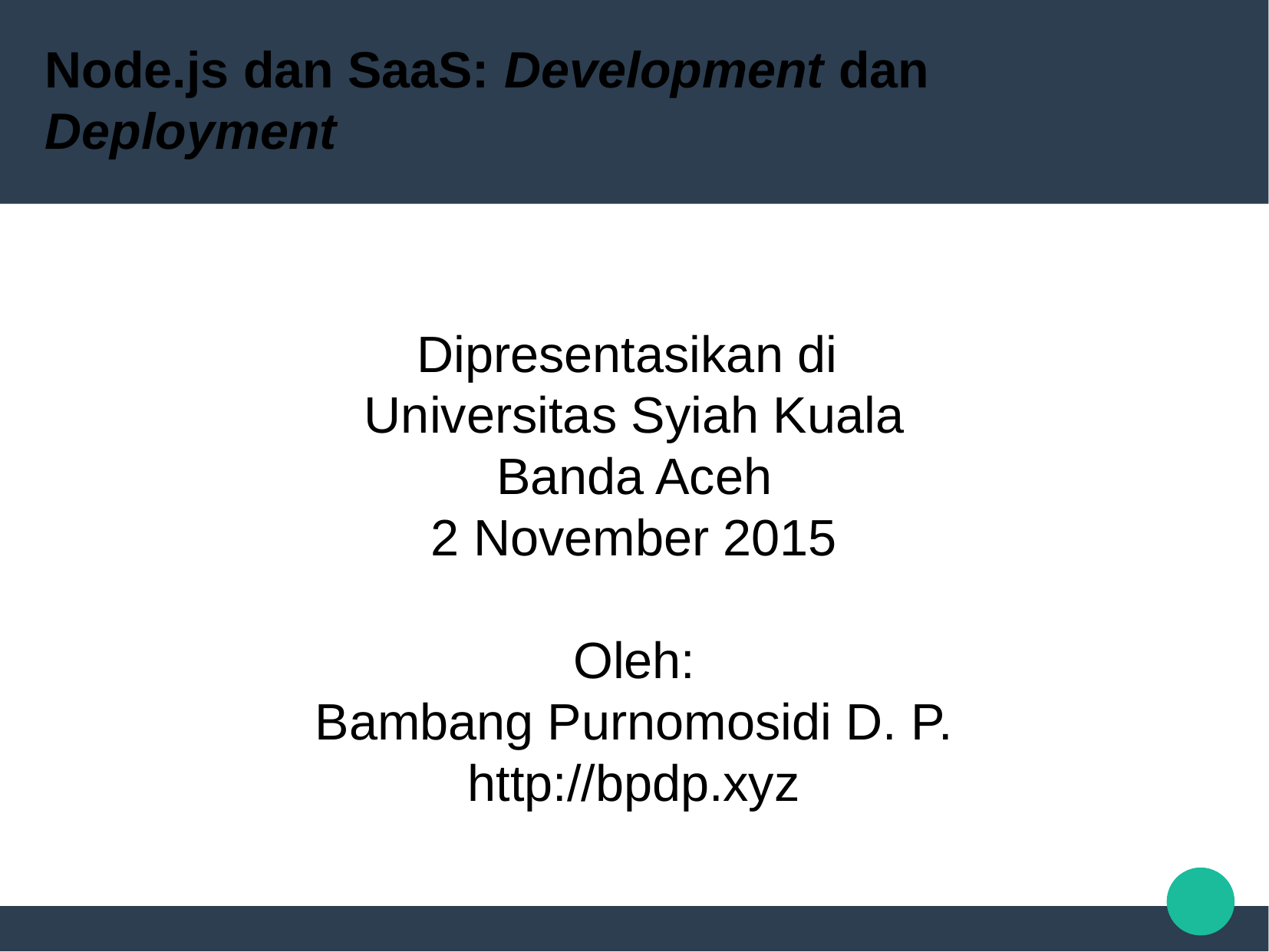

Node.js dan SaaS: Development dan Deployment
Dipresentasikan di
Universitas Syiah Kuala
Banda Aceh
2 November 2015

Oleh:
Bambang Purnomosidi D. P.
http://bpdp.xyz